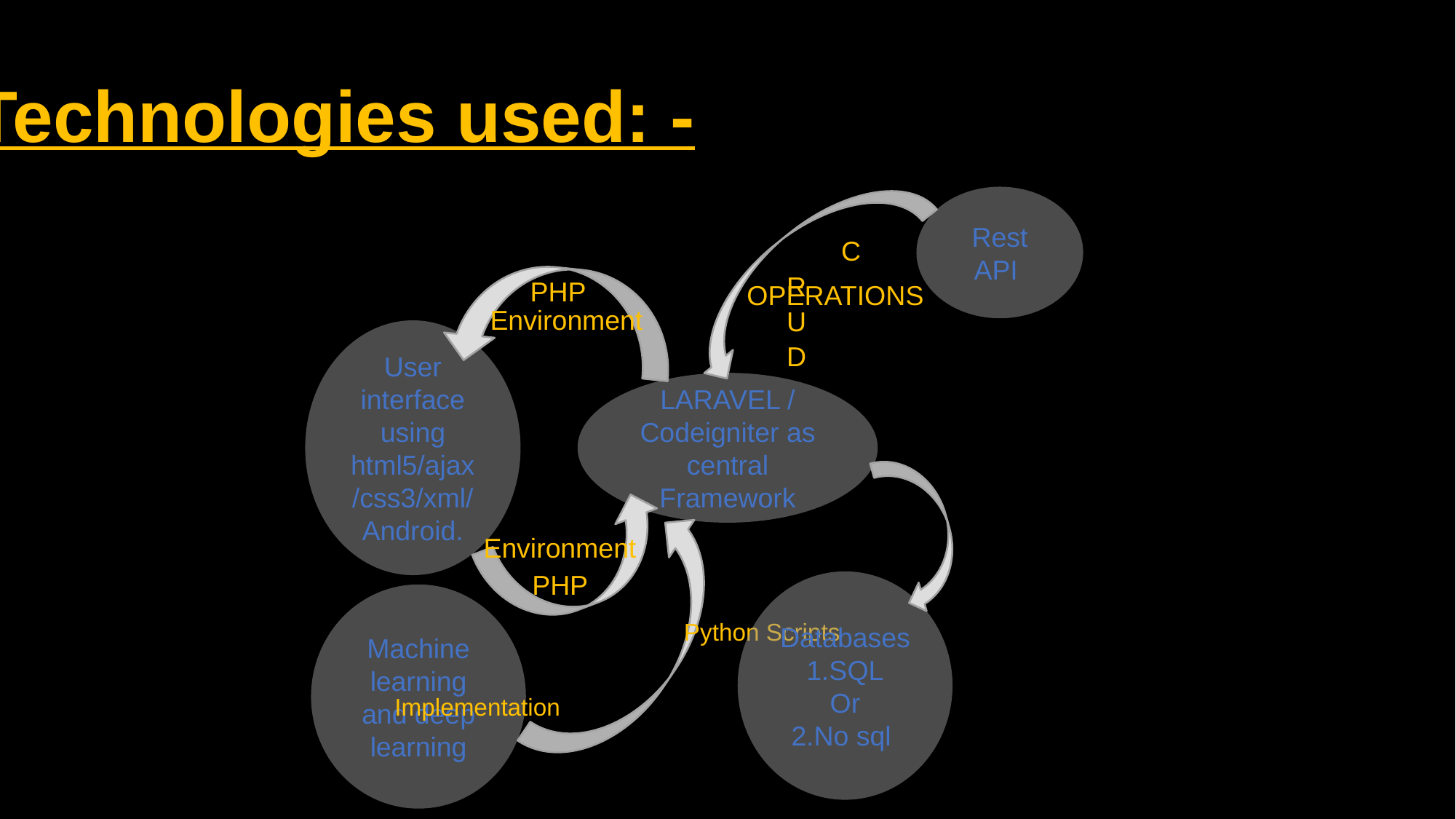

Technologies used: -

Rest API

CRUD
PHP
OPERATIONS
Environment
User interface using html5/ajax/css3/xml/Android.
LARAVEL /
Codeigniter as central
Framework

Environment
PHP
Databases
1.SQL
Or
2.No sql
Machine learning and deep learning
 				Python Scripts
                                                                                                  	Implementation